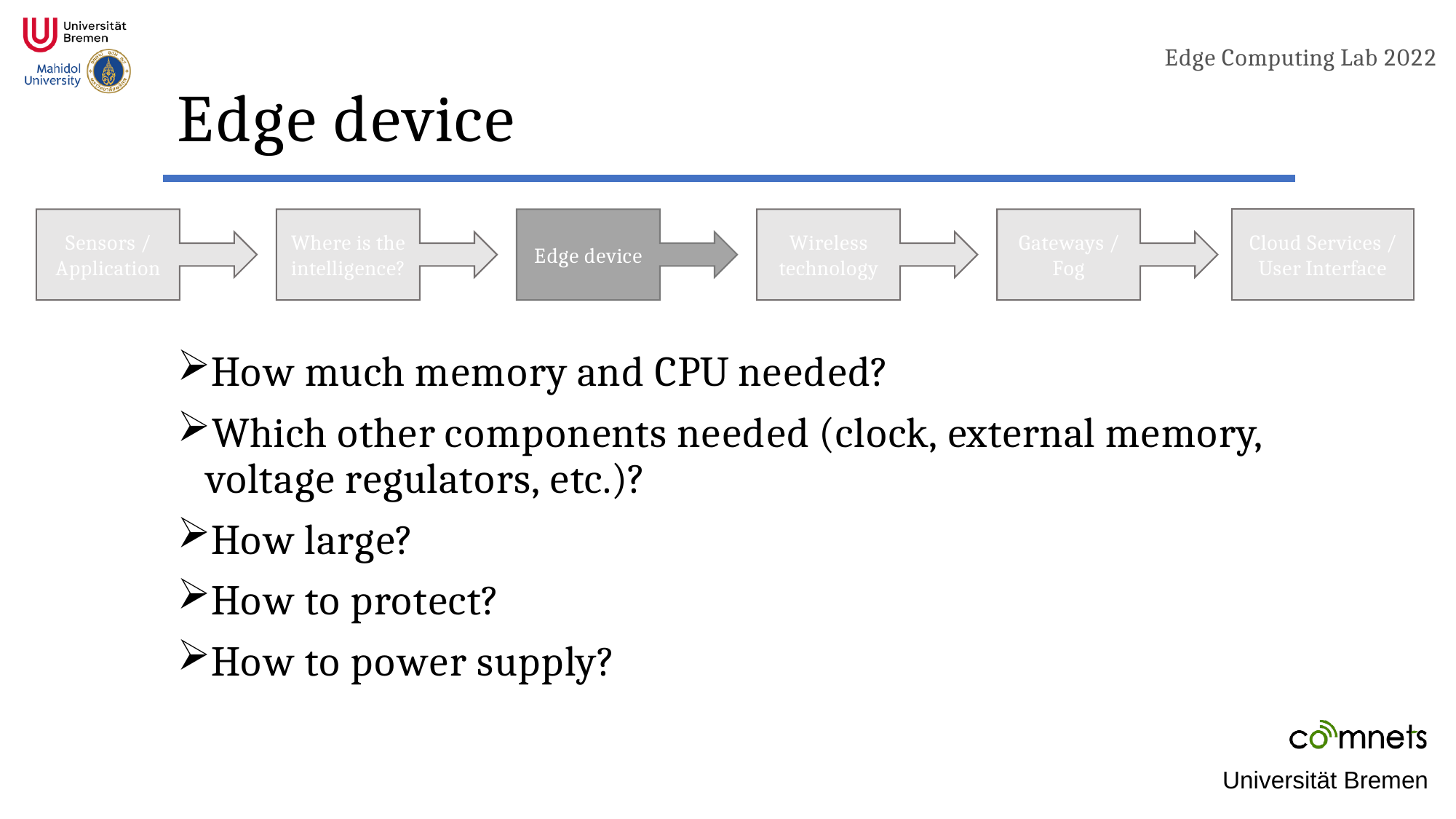

# Edge device
Cloud Services / User Interface
Gateways / Fog
Edge device
Wireless technology
Sensors / Application
Where is the intelligence?
How much memory and CPU needed?
Which other components needed (clock, external memory, voltage regulators, etc.)?
How large?
How to protect?
How to power supply?